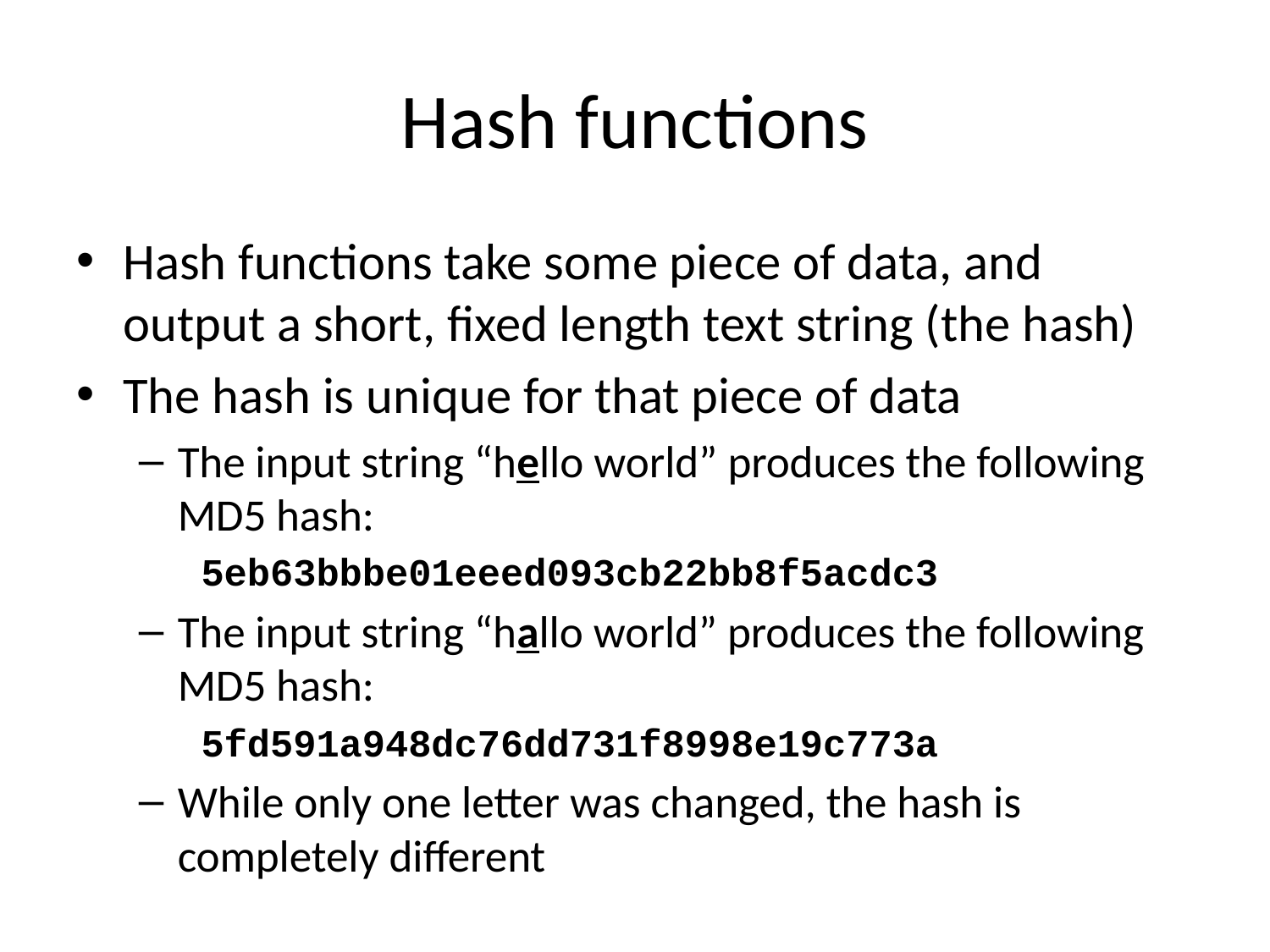

# Hash functions
Hash functions take some piece of data, and output a short, fixed length text string (the hash)
The hash is unique for that piece of data
The input string “hello world” produces the following MD5 hash:
5eb63bbbe01eeed093cb22bb8f5acdc3
The input string “hallo world” produces the following MD5 hash:
5fd591a948dc76dd731f8998e19c773a
While only one letter was changed, the hash is completely different